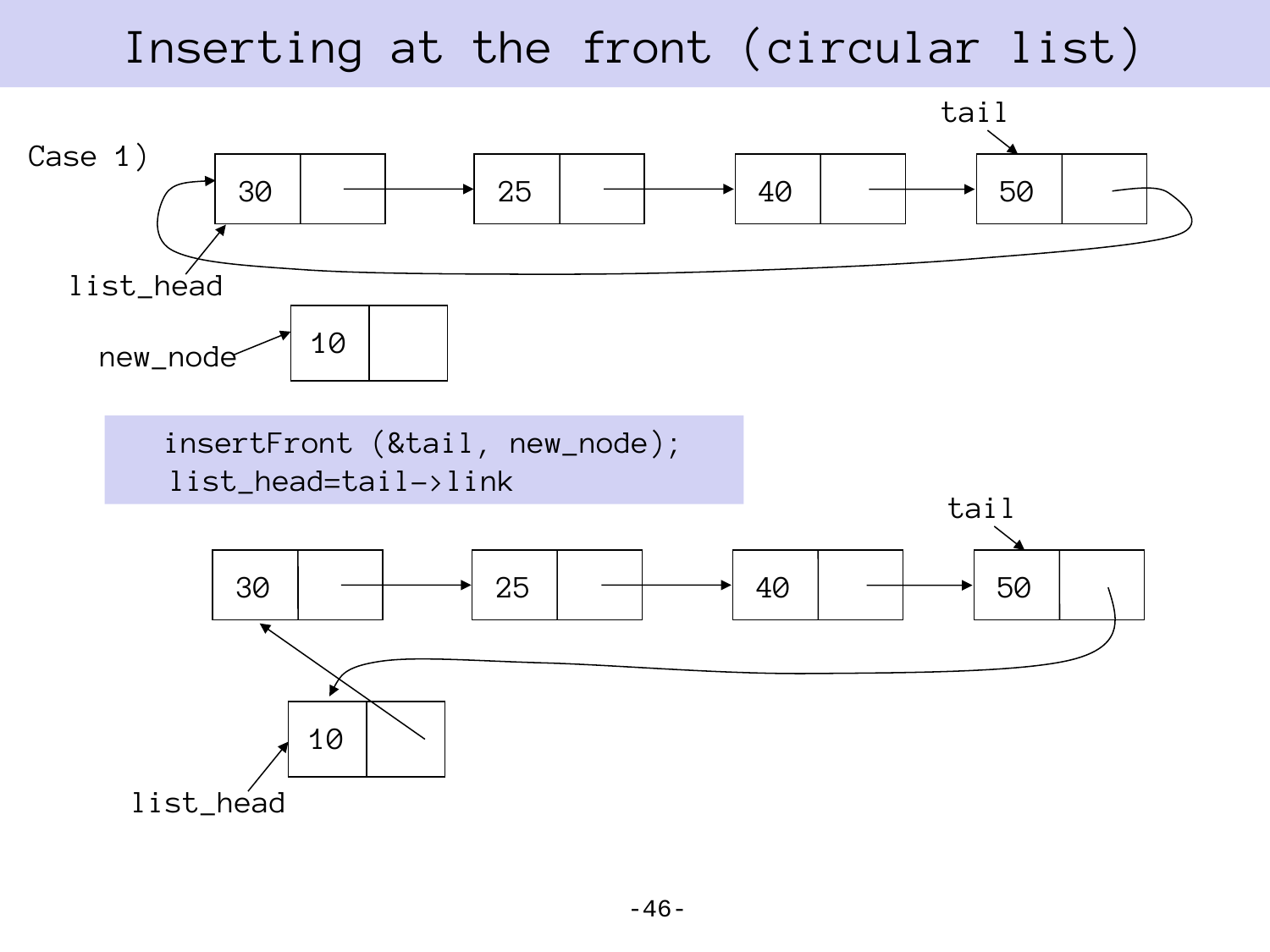

# Inserting at the front (circular list)
tail
Case 1)

30
25
40
50

list_head
| 10 |  |
| --- | --- |
new_node
insertFront (&tail, new_node);
   list_head=tail->link
tail

30
25
40
50

| 10 |  |
| --- | --- |
list_head
-46-